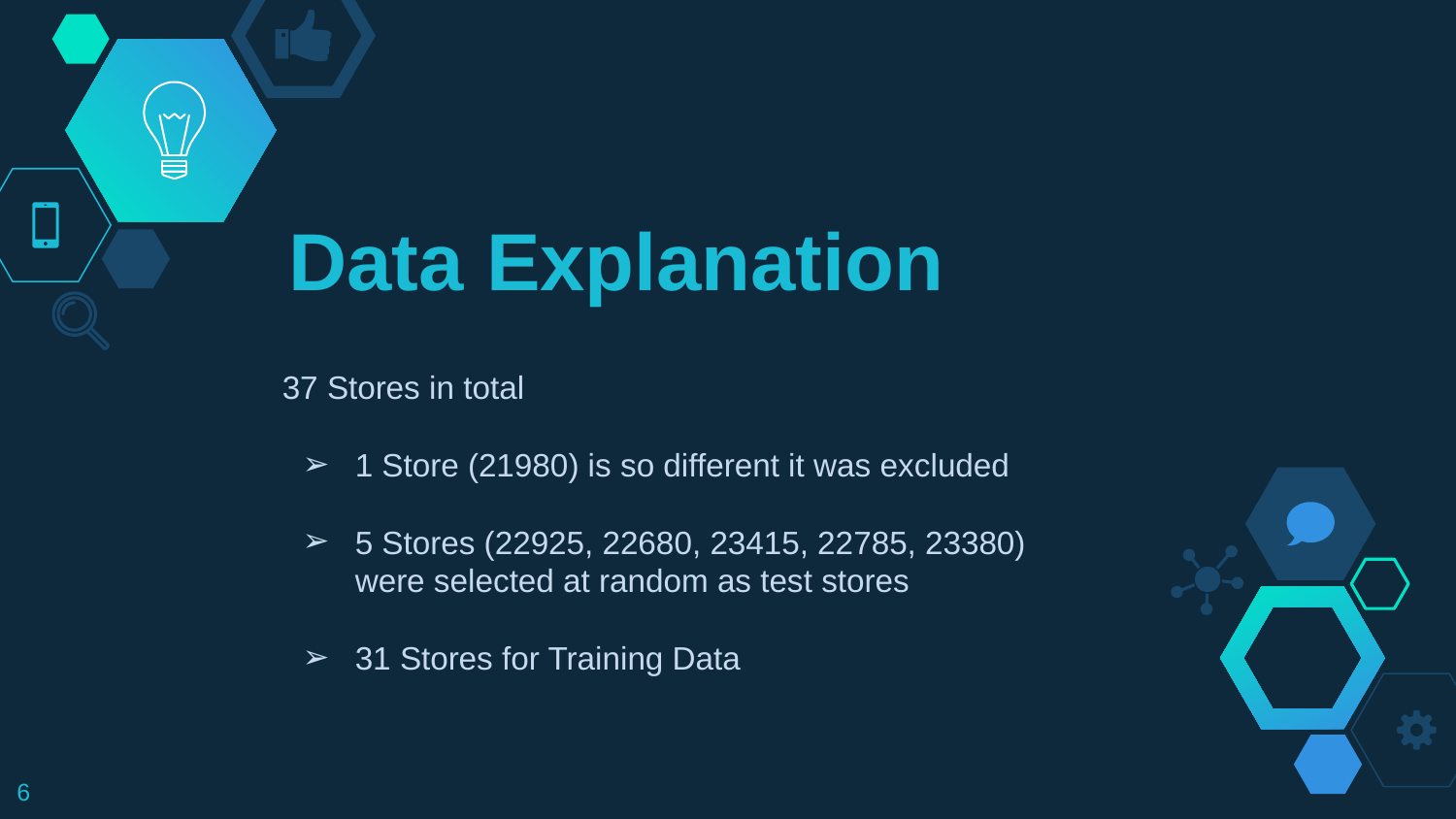

# Data Explanation
37 Stores in total

1 Store (21980) is so different it was excluded

5 Stores (22925, 22680, 23415, 22785, 23380) were selected at random as test stores

31 Stores for Training Data

6